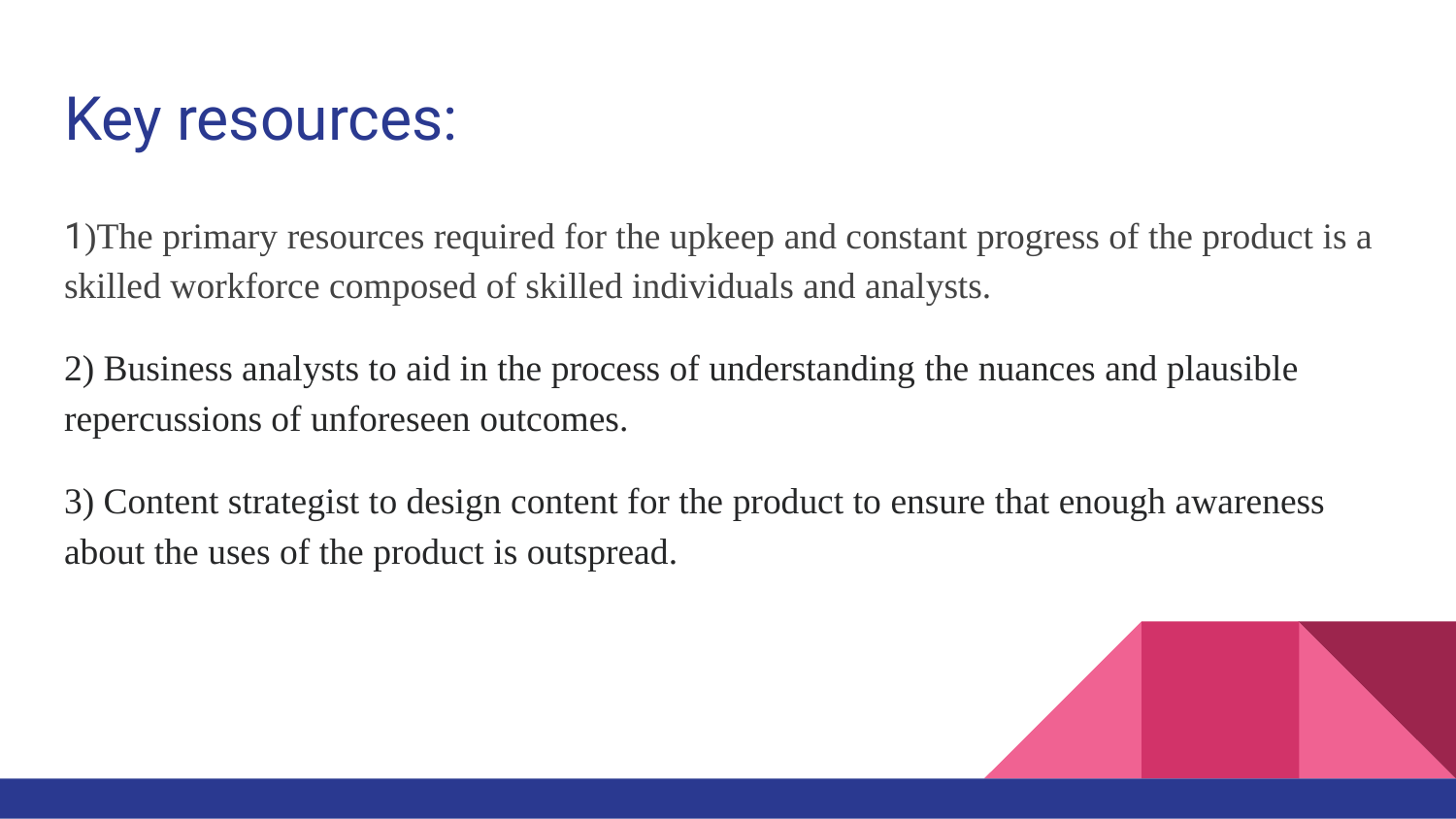

# Key resources:
1)The primary resources required for the upkeep and constant progress of the product is a skilled workforce composed of skilled individuals and analysts.
2) Business analysts to aid in the process of understanding the nuances and plausible repercussions of unforeseen outcomes.
3) Content strategist to design content for the product to ensure that enough awareness about the uses of the product is outspread.